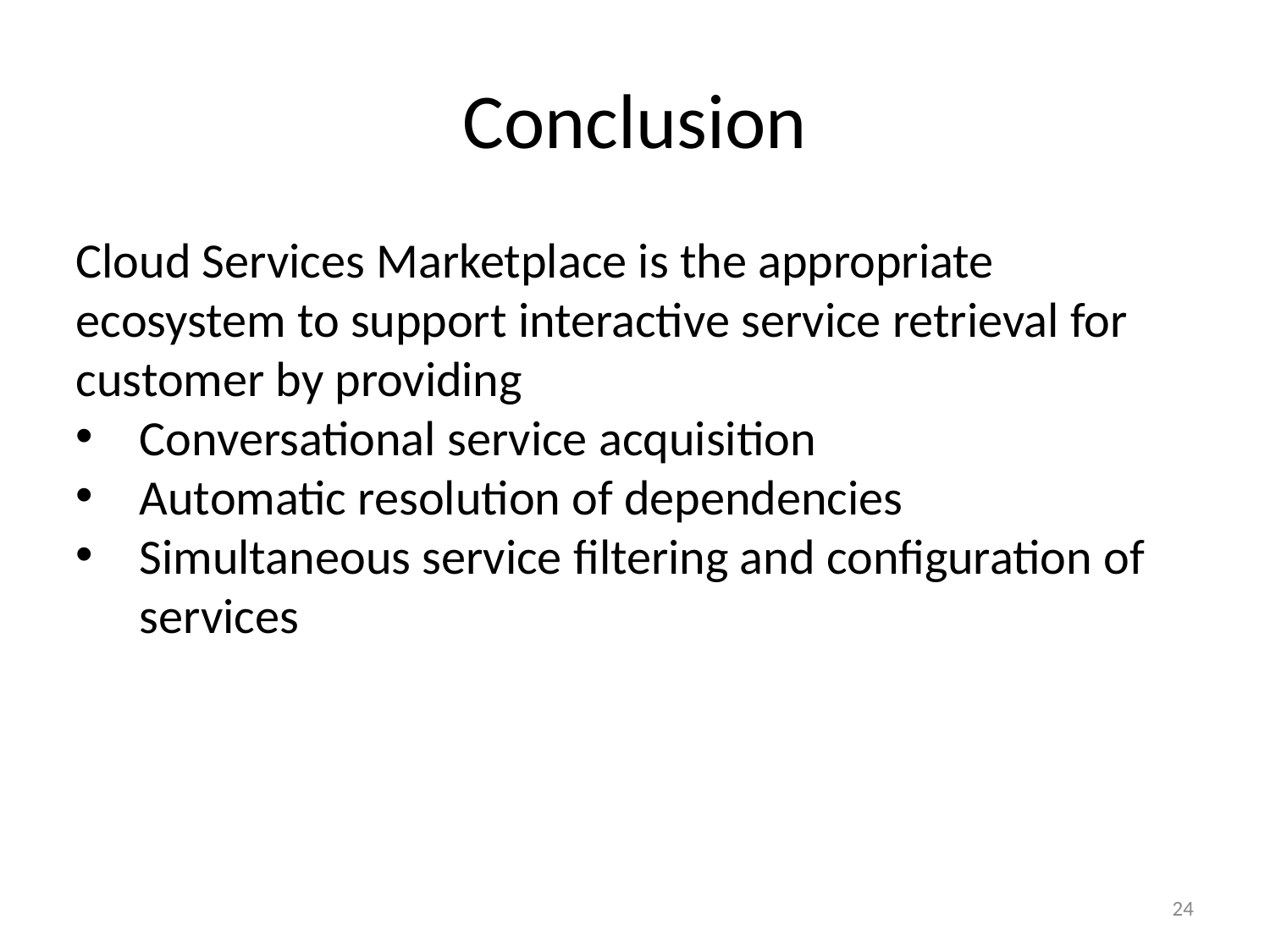

Conclusion
Cloud Services Marketplace is the appropriate ecosystem to support interactive service retrieval for customer by providing
Conversational service acquisition
Automatic resolution of dependencies
Simultaneous service filtering and configuration of services
24